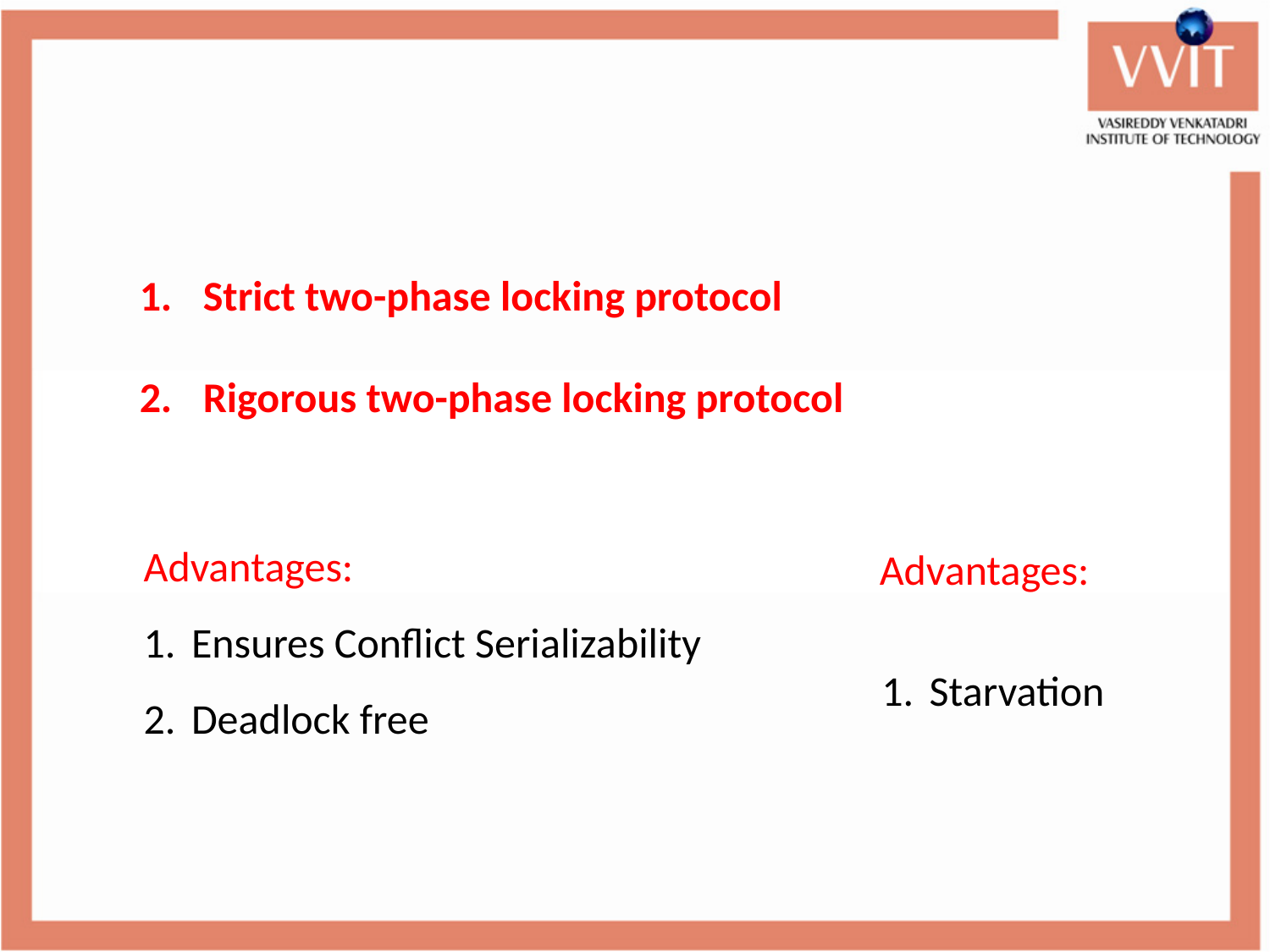

Strict two-phase locking protocol
Rigorous two-phase locking protocol
Advantages:
Ensures Conflict Serializability
Deadlock free

Advantages:
Starvation